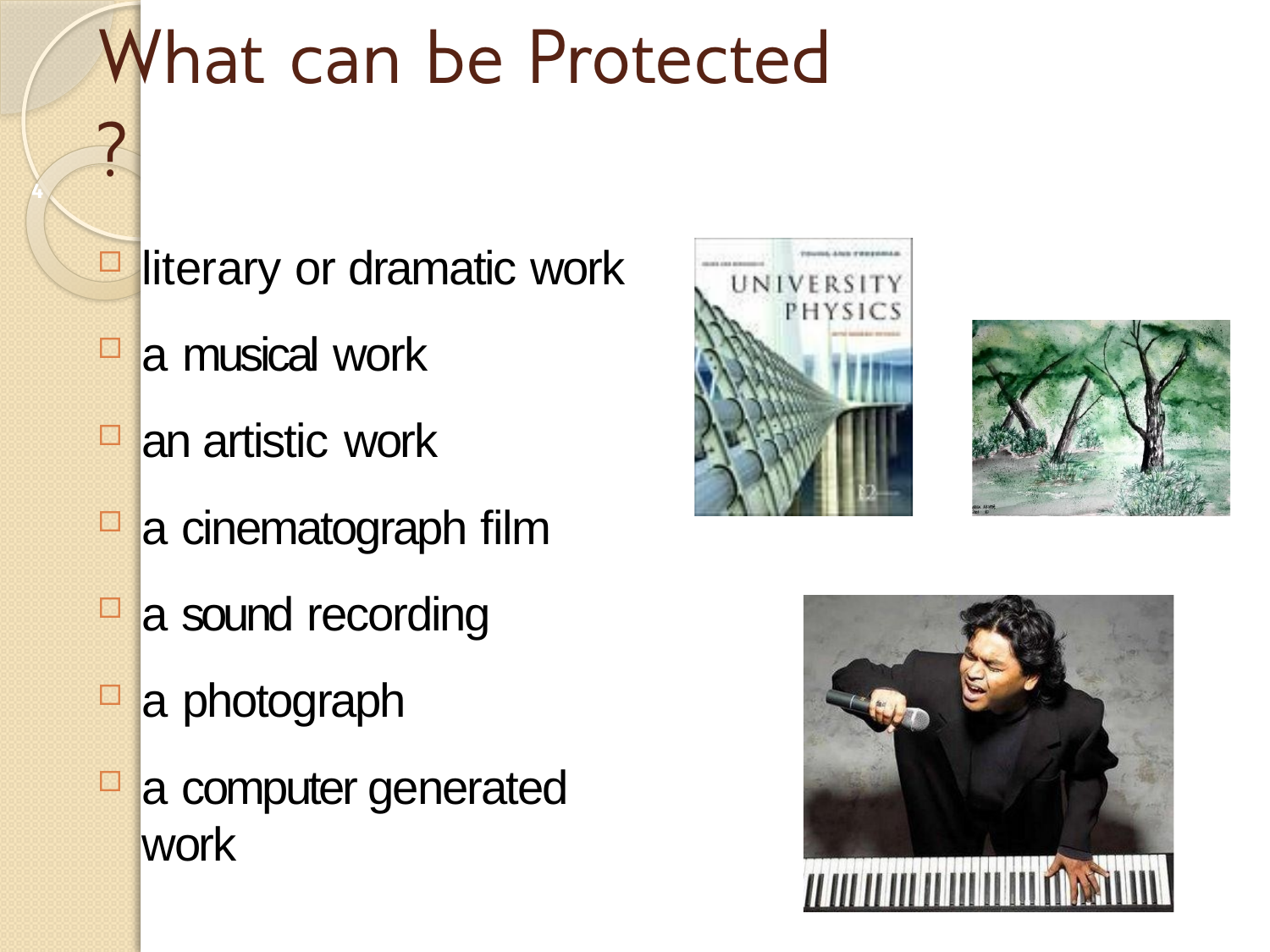

# What can be Protected ?
4
literary or dramatic work
a musical work
an artistic work
a cinematograph film
a sound recording
a photograph
a computer generated work